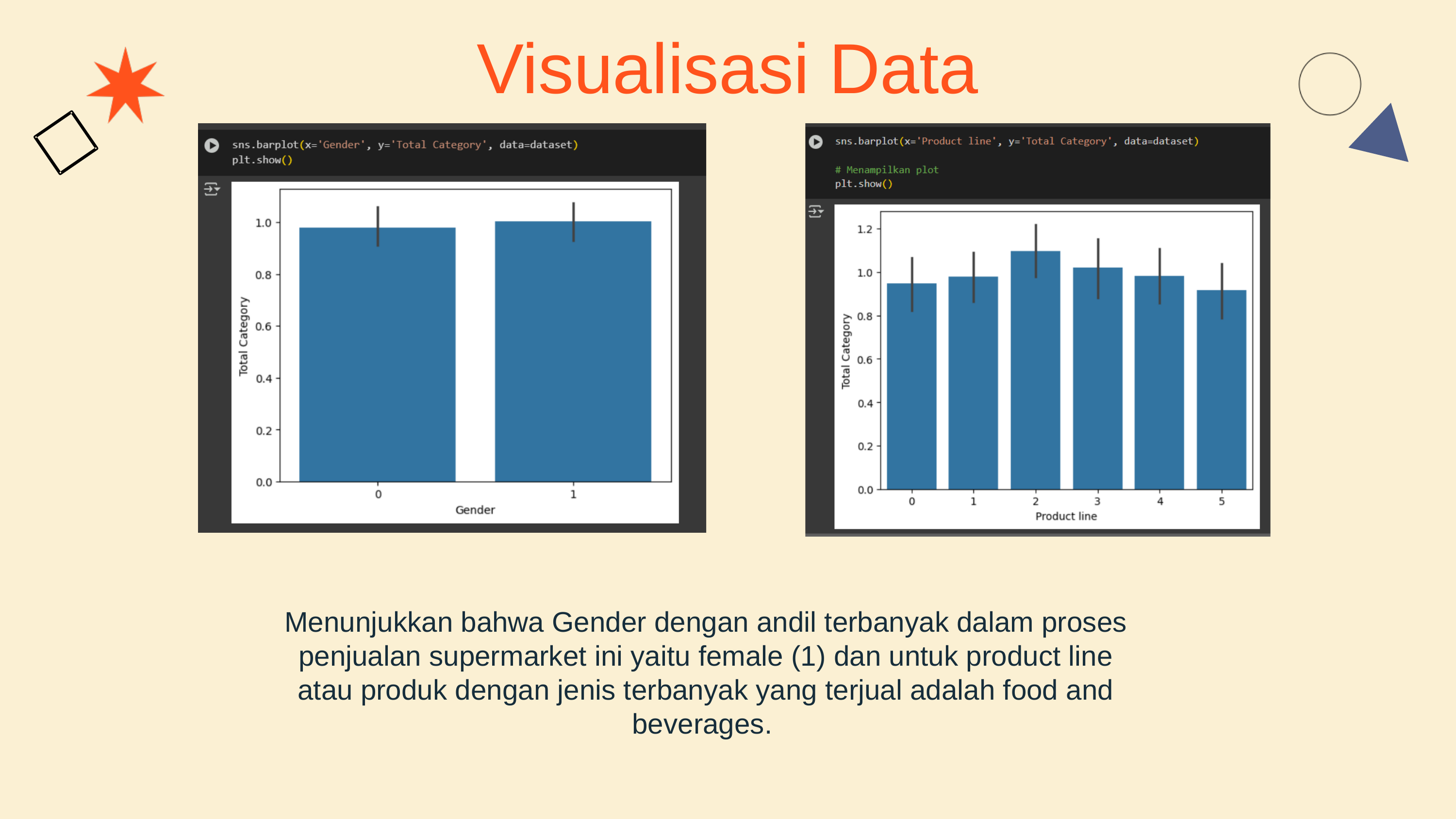

Visualisasi Data

Menunjukkan bahwa Gender dengan andil terbanyak dalam proses penjualan supermarket ini yaitu female (1) dan untuk product line atau produk dengan jenis terbanyak yang terjual adalah food and beverages.